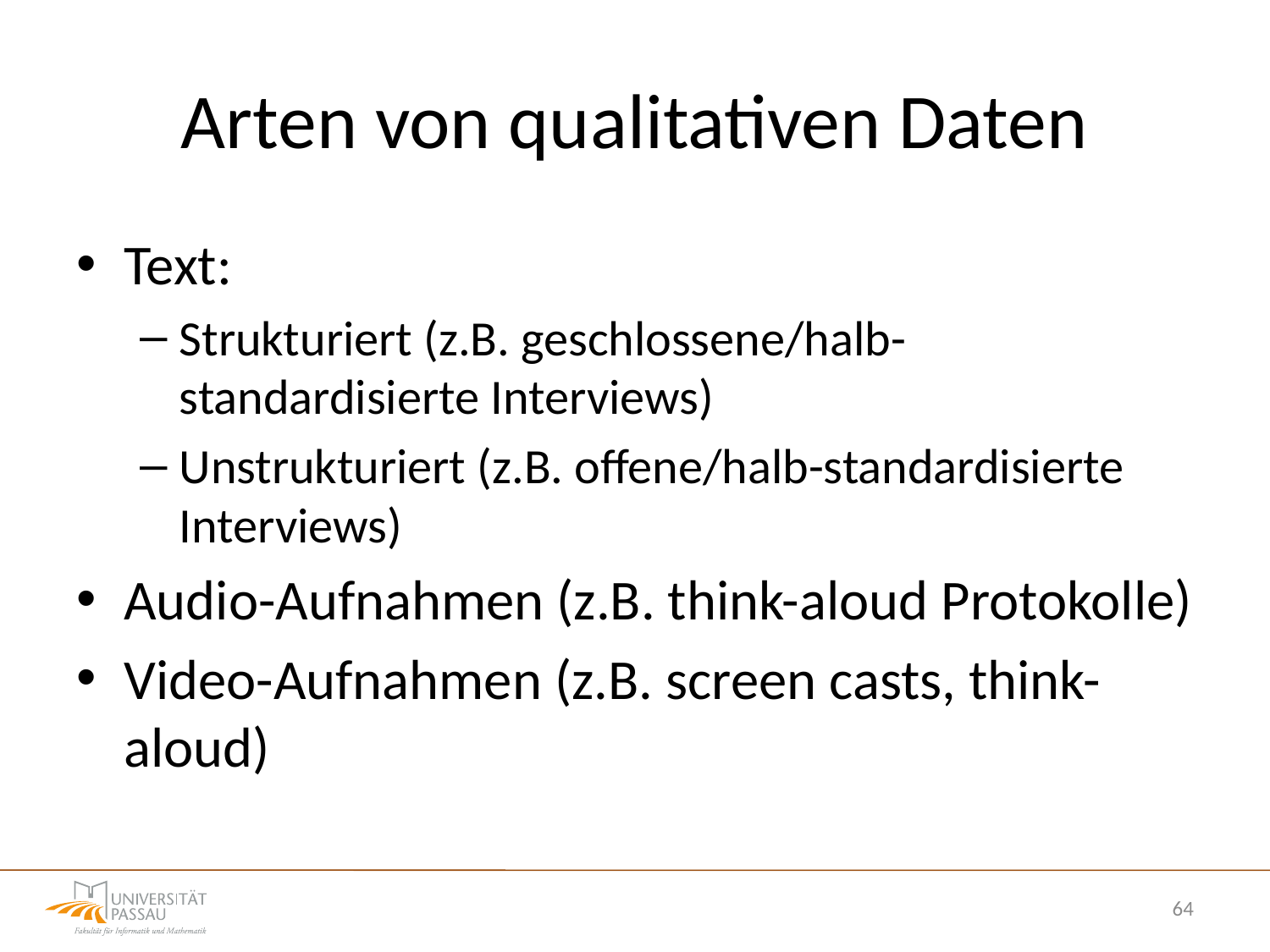

# Arten von qualitativen Daten
Text:
Strukturiert (z.B. geschlossene/halb-standardisierte Interviews)
Unstrukturiert (z.B. offene/halb-standardisierte Interviews)
Audio-Aufnahmen (z.B. think-aloud Protokolle)
Video-Aufnahmen (z.B. screen casts, think-aloud)
64